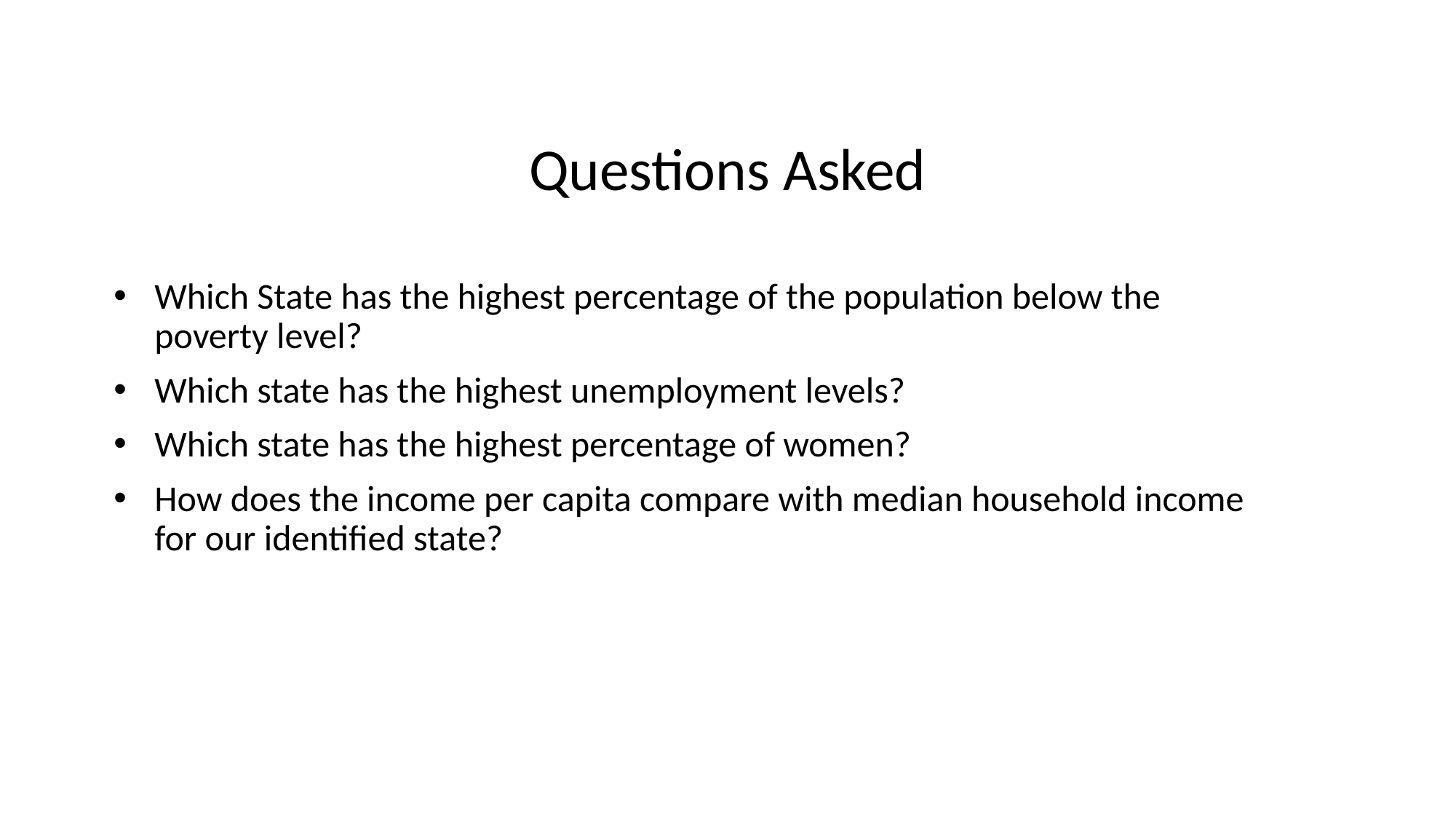

# Questions Asked
Which State has the highest percentage of the population below the poverty level?
Which state has the highest unemployment levels?
Which state has the highest percentage of women?
How does the income per capita compare with median household income for our identified state?